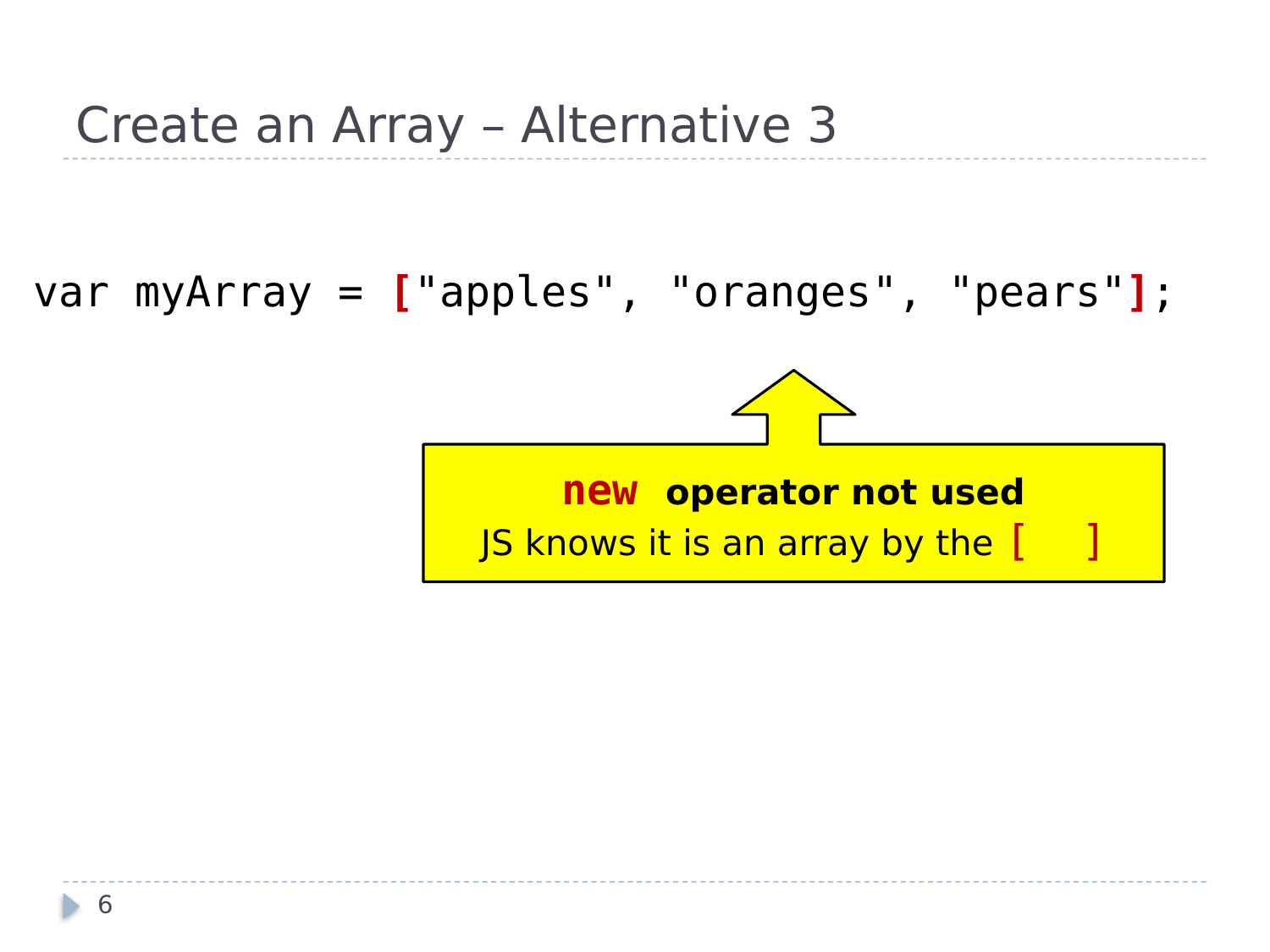

# Create an Array – Alternative 3
var myArray = ["apples", "oranges", "pears"];

new  operator not used
JS knows it is an array by the [  ]
6